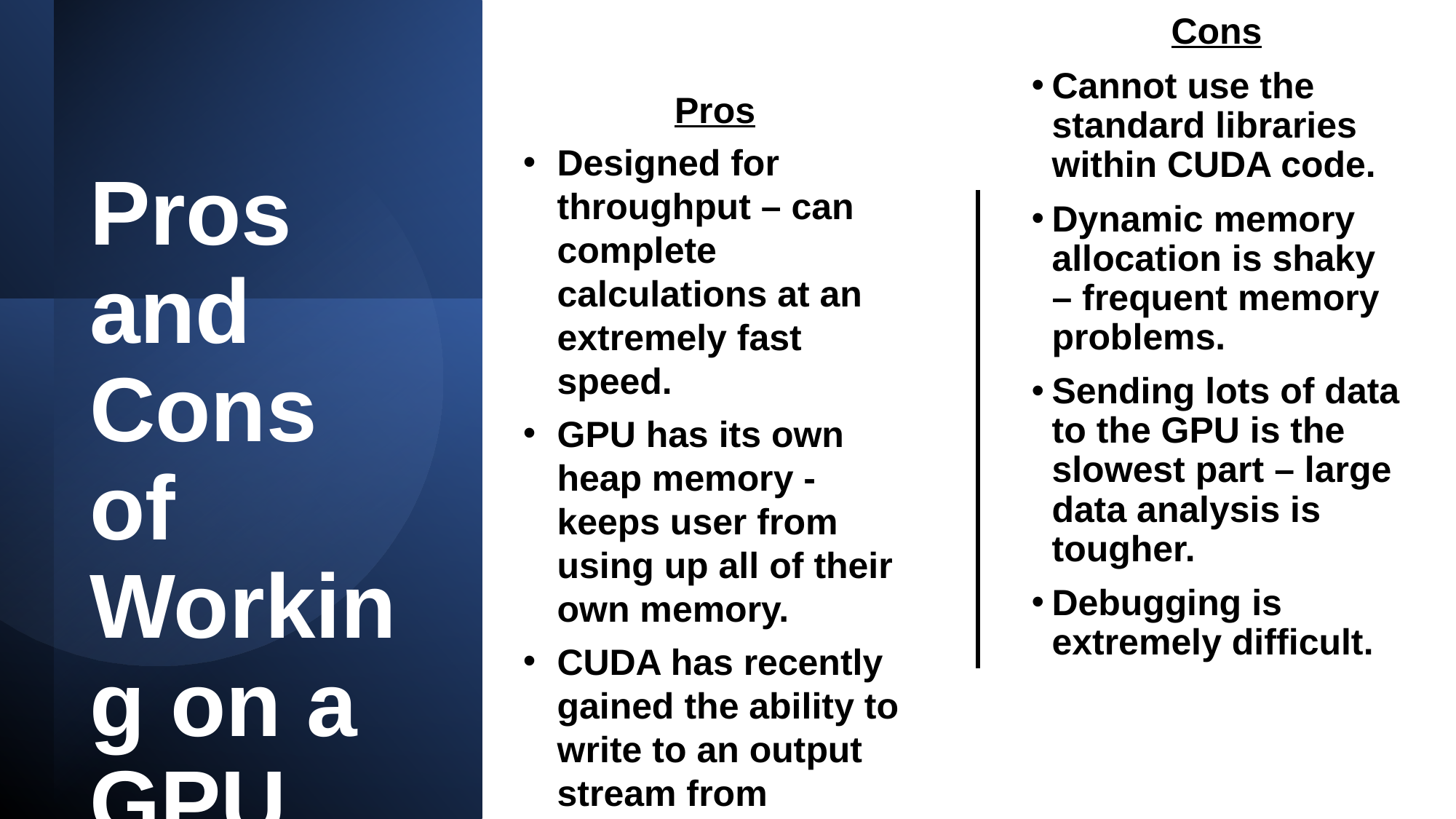

Pros
Designed for throughput – can complete calculations at an extremely fast speed.
GPU has its own heap memory - keeps user from using up all of their own memory.
CUDA has recently gained the ability to write to an output stream from ”within” the GPU.

# Pros and Cons of Working on a GPU

Cons
Cannot use the standard libraries within CUDA code.
Dynamic memory allocation is shaky – frequent memory problems.
Sending lots of data to the GPU is the slowest part – large data analysis is tougher.
Debugging is extremely difficult.